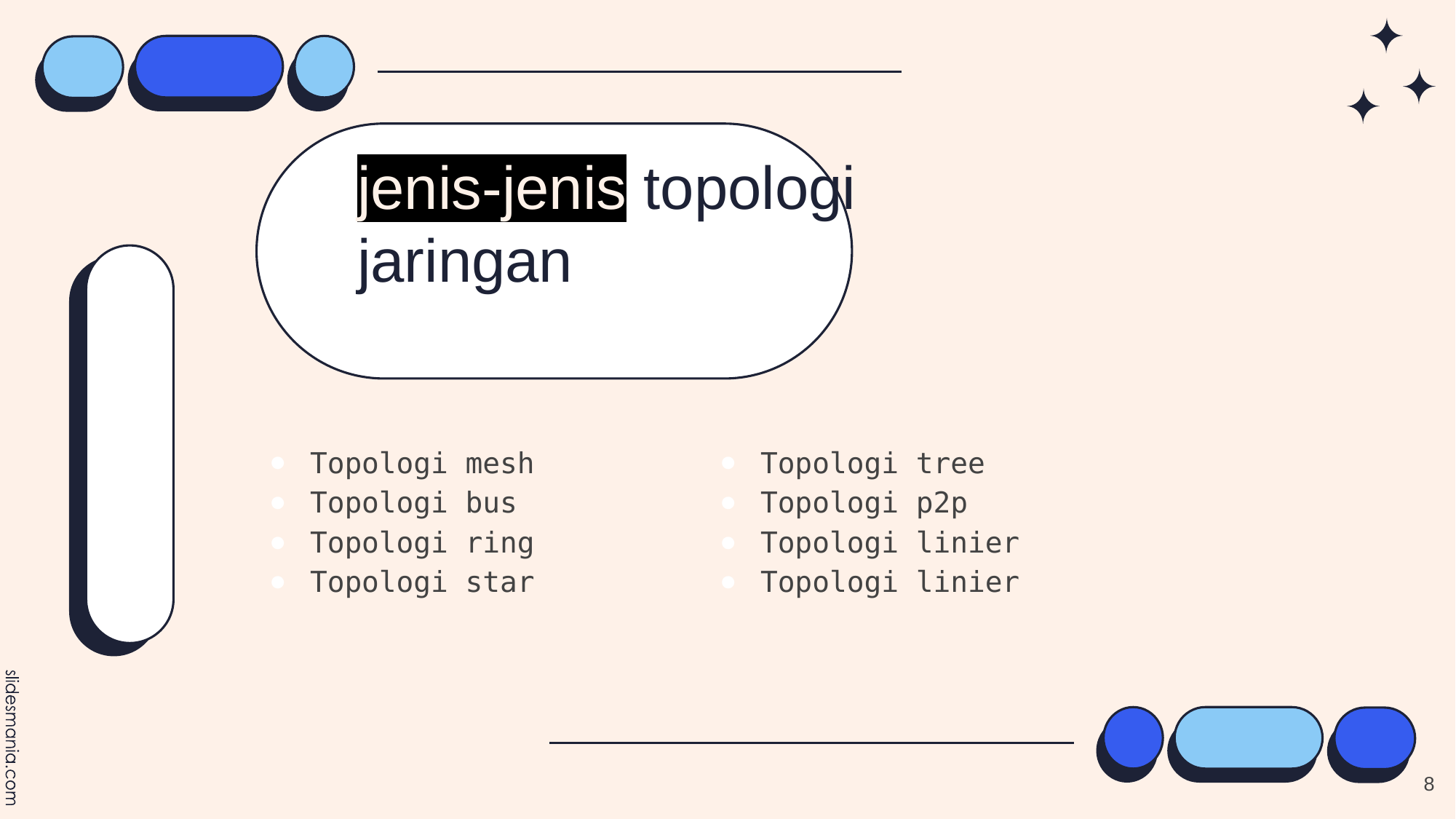

# jenis-jenis topologi jaringan

Topologi mesh
Topologi bus
Topologi ring
Topologi star

Topologi tree
Topologi p2p
Topologi linier
Topologi linier
8